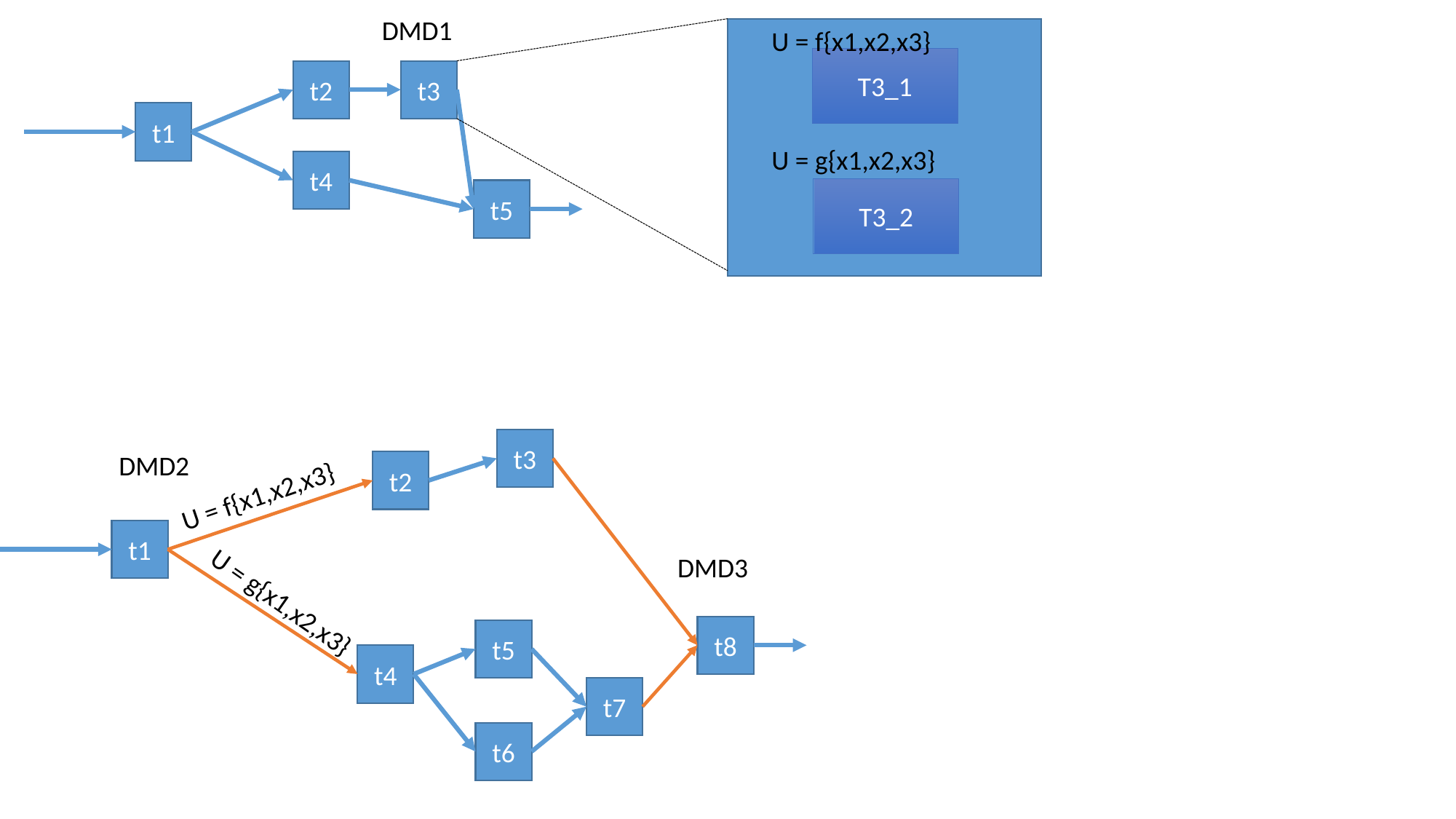

DMD1

U = f{x1,x2,x3}
T3_1
t2
t3
t1
U = g{x1,x2,x3}
t4
T3_2
t5
t3
DMD2
t2
U = f{x1,x2,x3}
t1
DMD3
U = g{x1,x2,x3}
t8
t5
t4
t7
t6